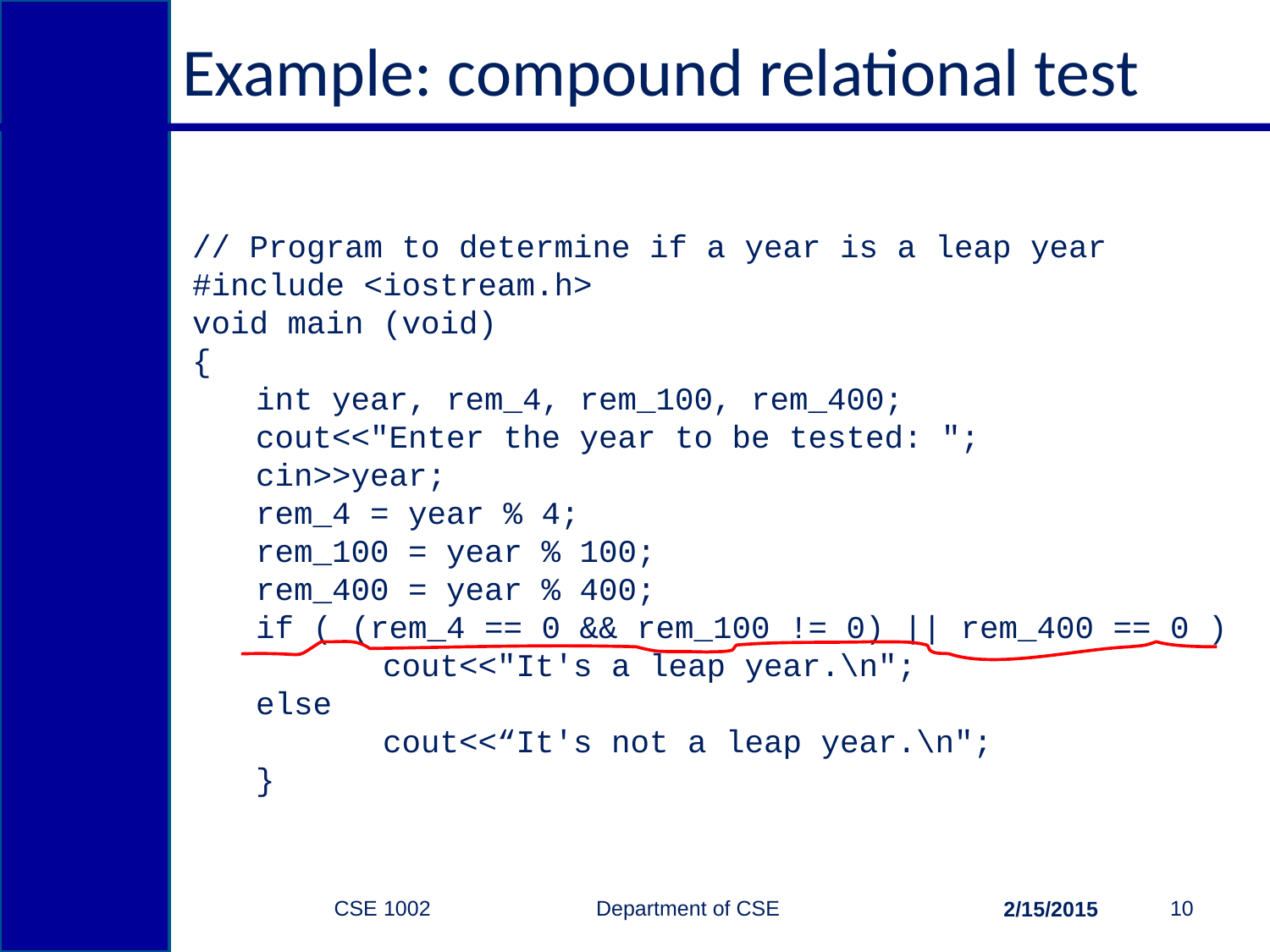

# Example: compound relational test

// Program to determine if a year is a leap year
#include <iostream.h>
void main (void)
{
int year, rem_4, rem_100, rem_400;
cout<<"Enter the year to be tested: ";
cin>>year;
rem_4 = year % 4;
rem_100 = year % 100;
rem_400 = year % 400;
if ( (rem_4 == 0 && rem_100 != 0) || rem_400 == 0 )
	cout<<"It's a leap year.\n";
else
	cout<<“It's not a leap year.\n";
}

CSE 1002                            Department of CSE
10
2/15/2015